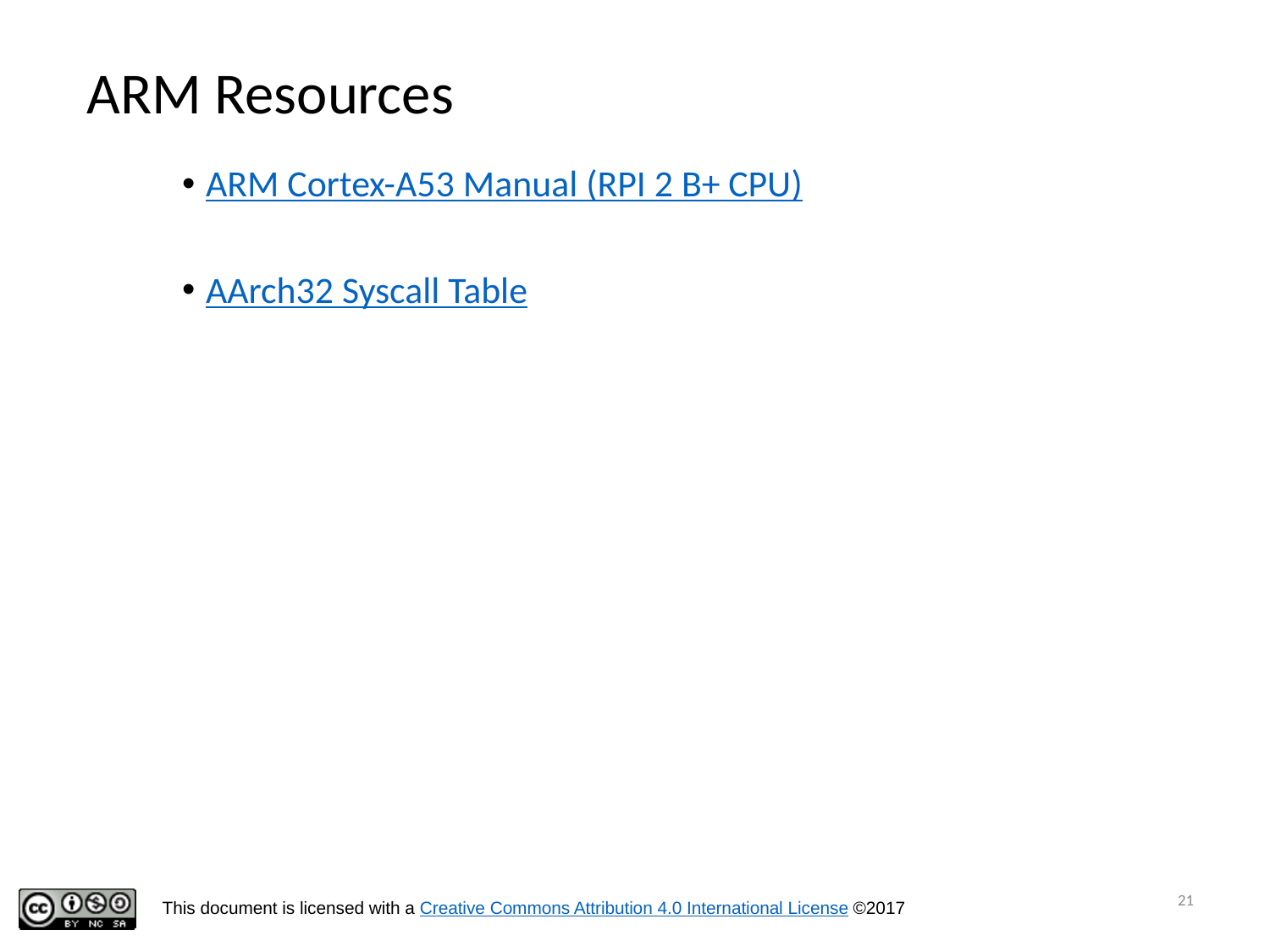

# ARM Resources
ARM Cortex-A53 Manual (RPI 2 B+ CPU)

AArch32 Syscall Table
21